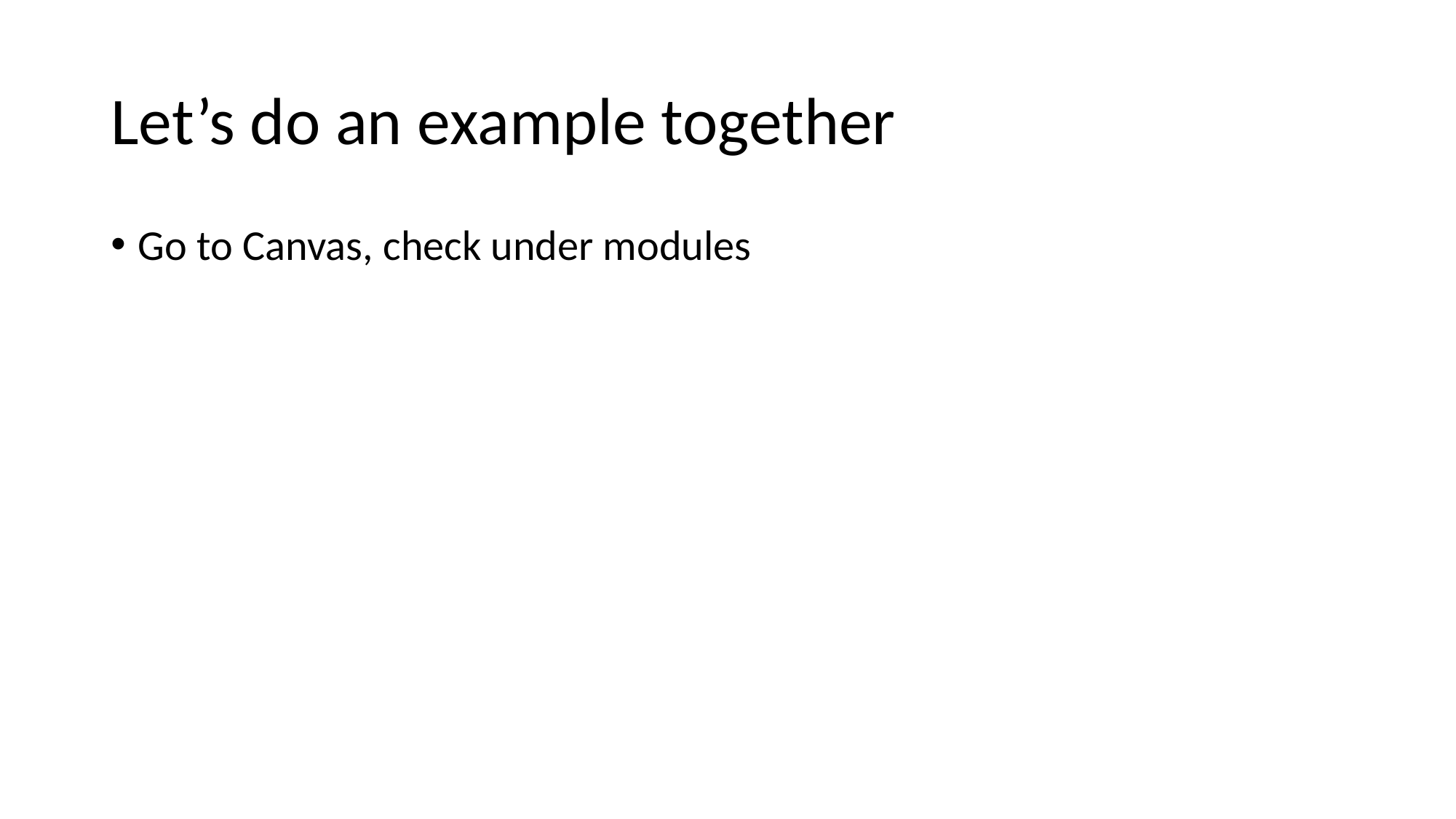

# Let’s do an example together
Go to Canvas, check under modules